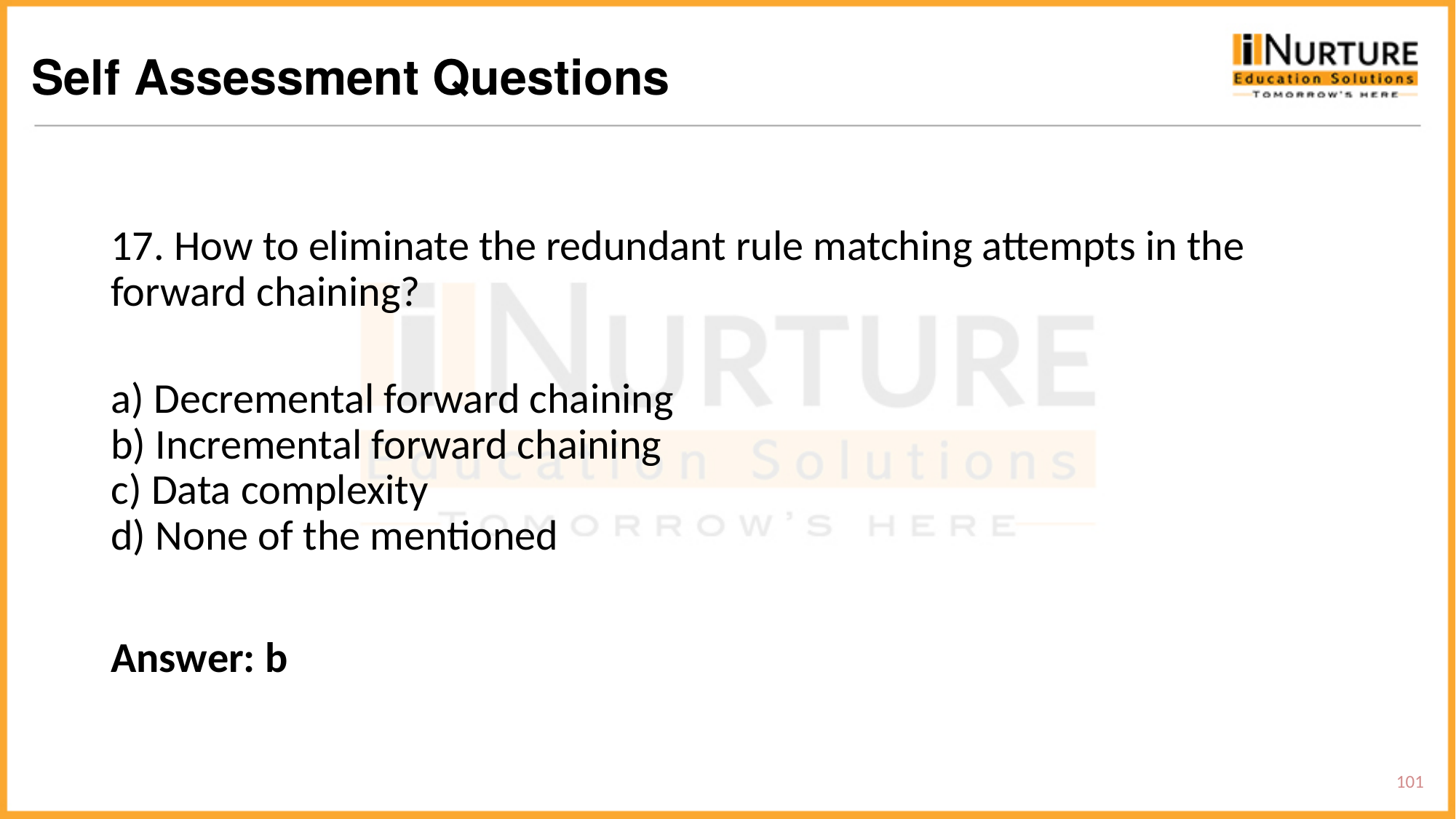

# Self Assessment Questions
17. How to eliminate the redundant rule matching attempts in the forward chaining?
a) Decremental forward chaining
b) Incremental forward chaining
c) Data complexity
d) None of the mentioned

Answer: b

101